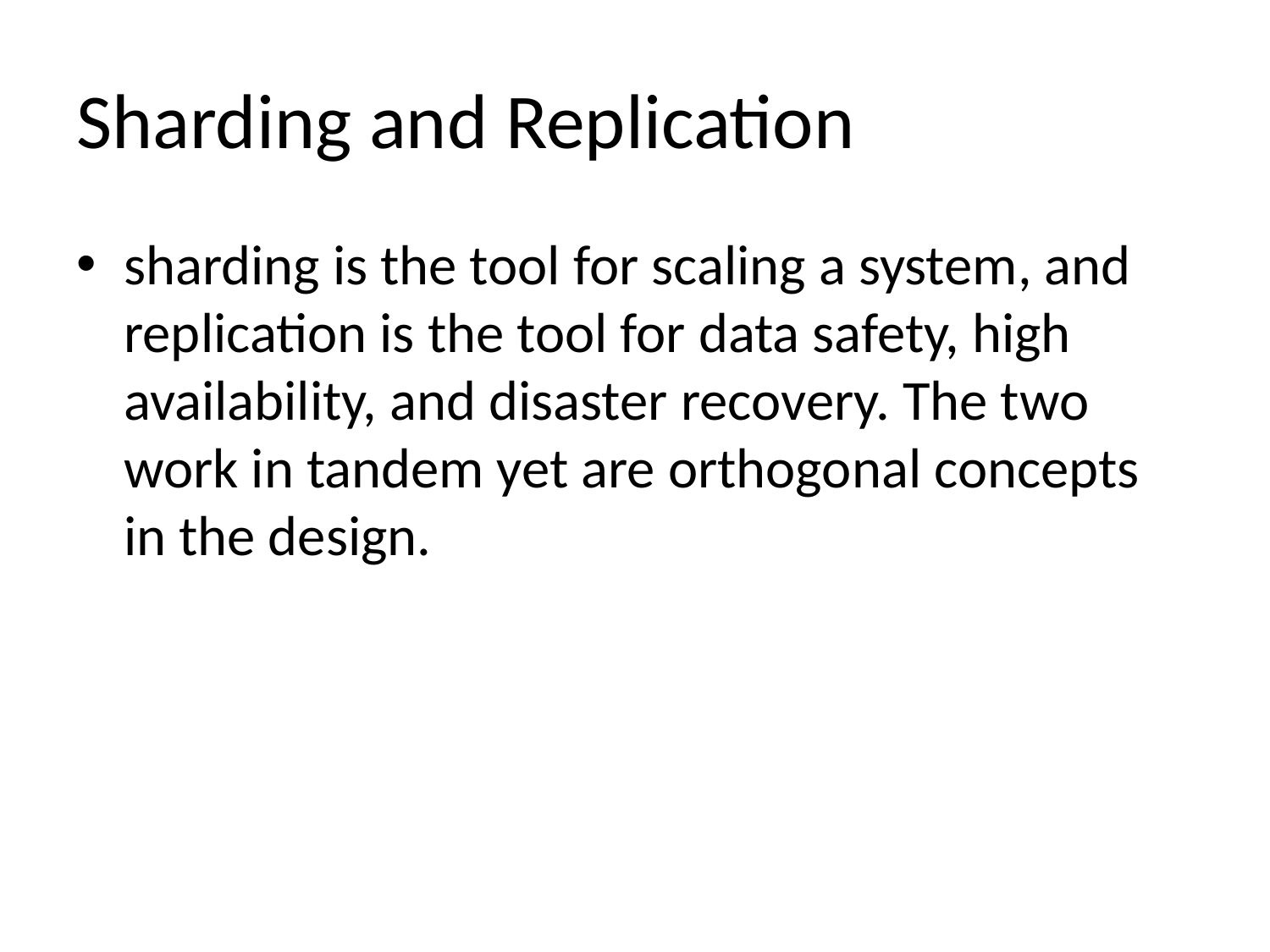

# Sharding and Replication
sharding is the tool for scaling a system, and replication is the tool for data safety, high availability, and disaster recovery. The two work in tandem yet are orthogonal concepts in the design.